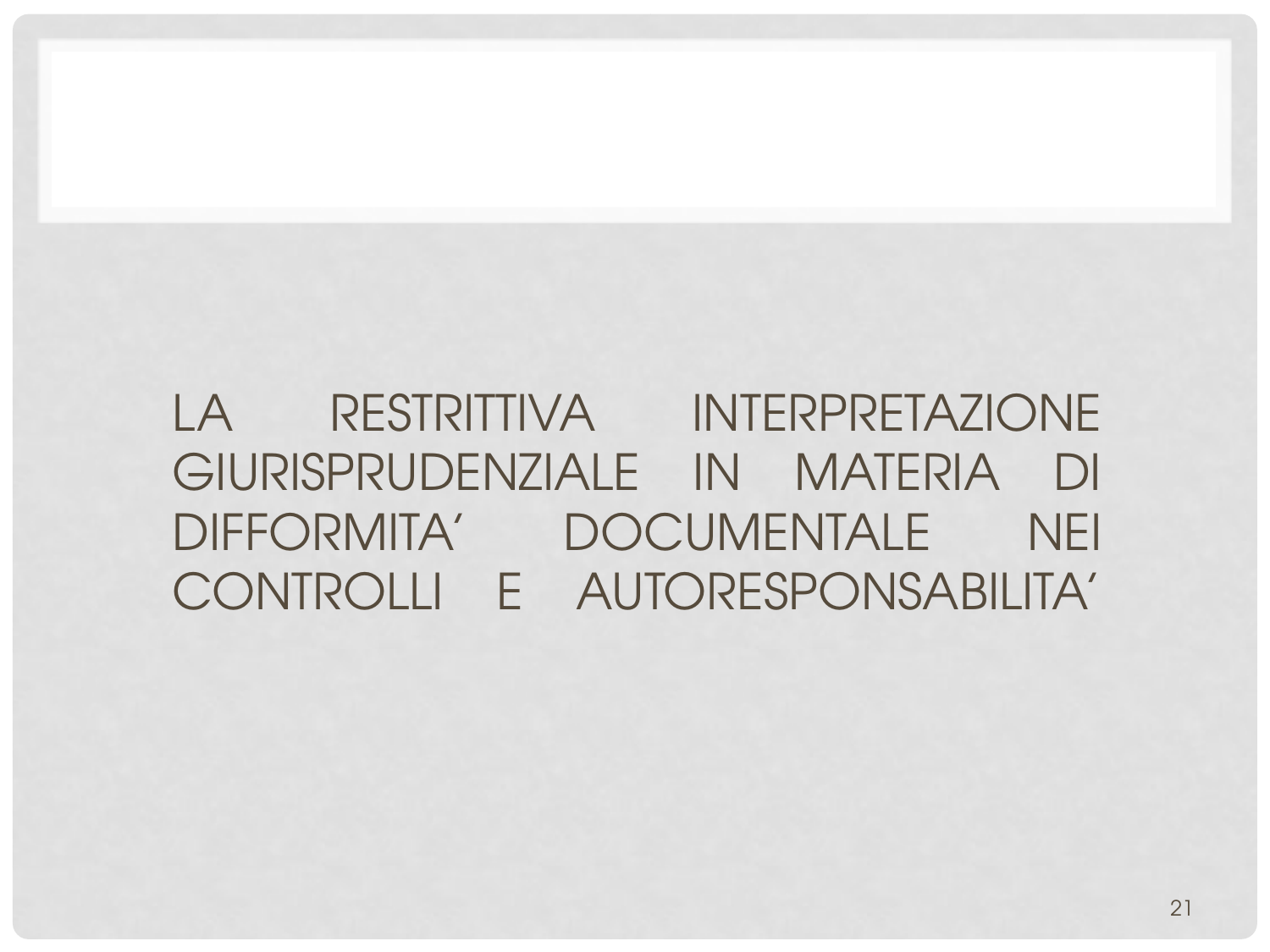

#

LA RESTRITTIVA INTERPRETAZIONE GIURISPRUDENZIALE IN MATERIA DI DIFFORMITA’ DOCUMENTALE NEI CONTROLLI E AUTORESPONSABILITA’

21